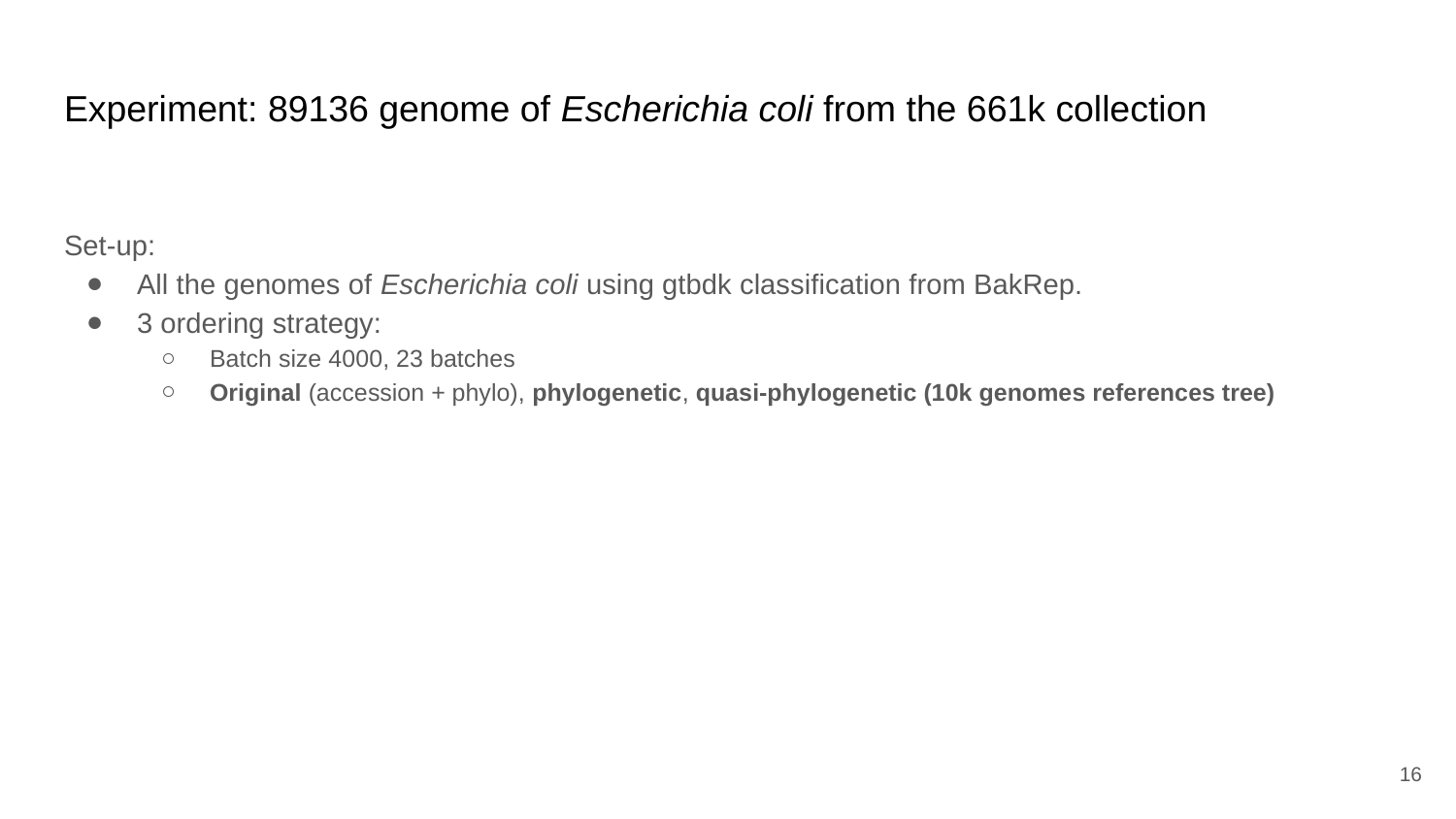

# Experiment: 89136 genome of Escherichia coli from the 661k collection
Set-up:
All the genomes of Escherichia coli using gtbdk classification from BakRep.
3 ordering strategy:
Batch size 4000, 23 batches
Original (accession + phylo), phylogenetic, quasi-phylogenetic (10k genomes references tree)
16